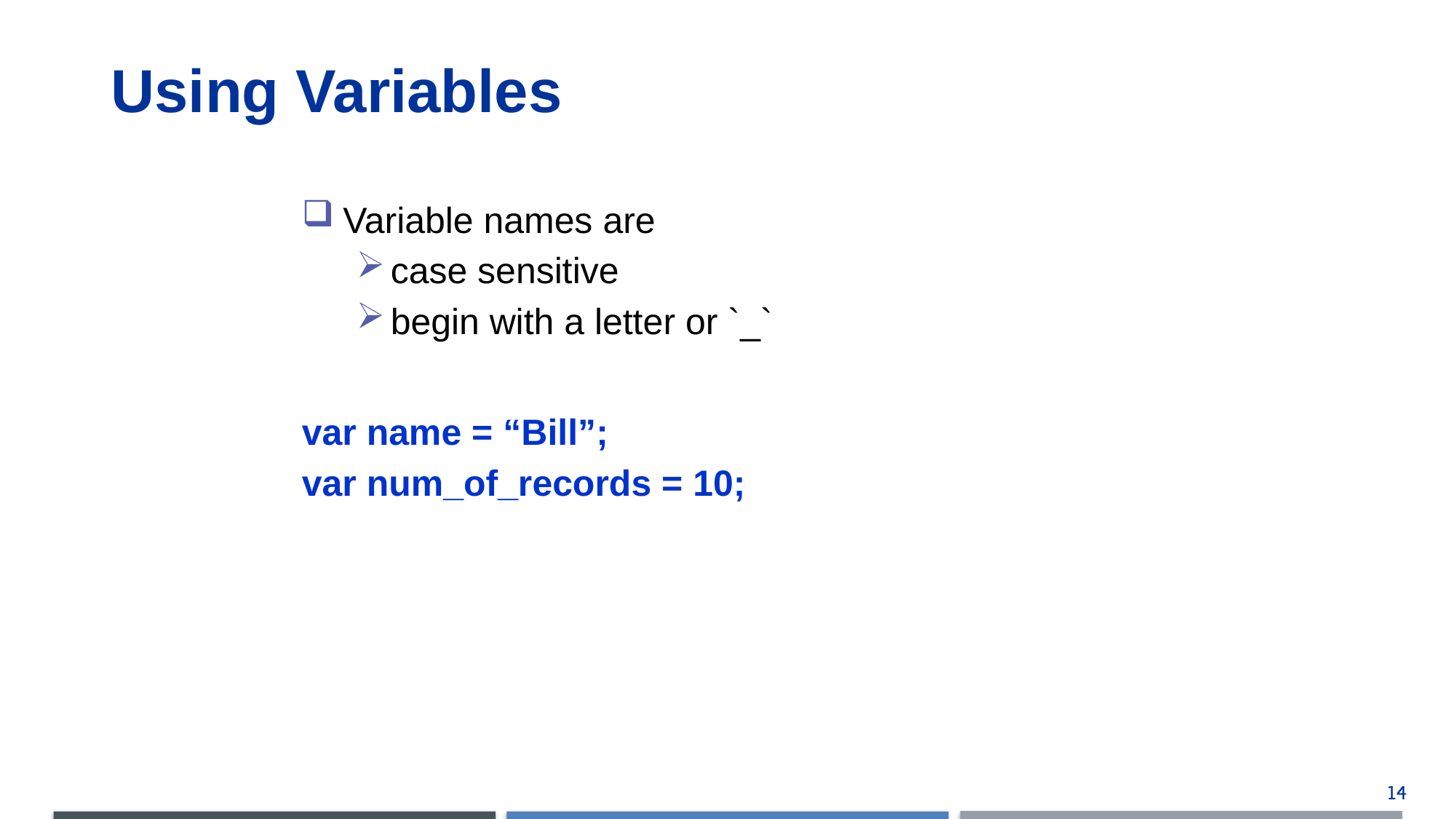

# Using Variables
Variable names are
case sensitive
begin with a letter or `_`

var name = “Bill”;
var num_of_records = 10;